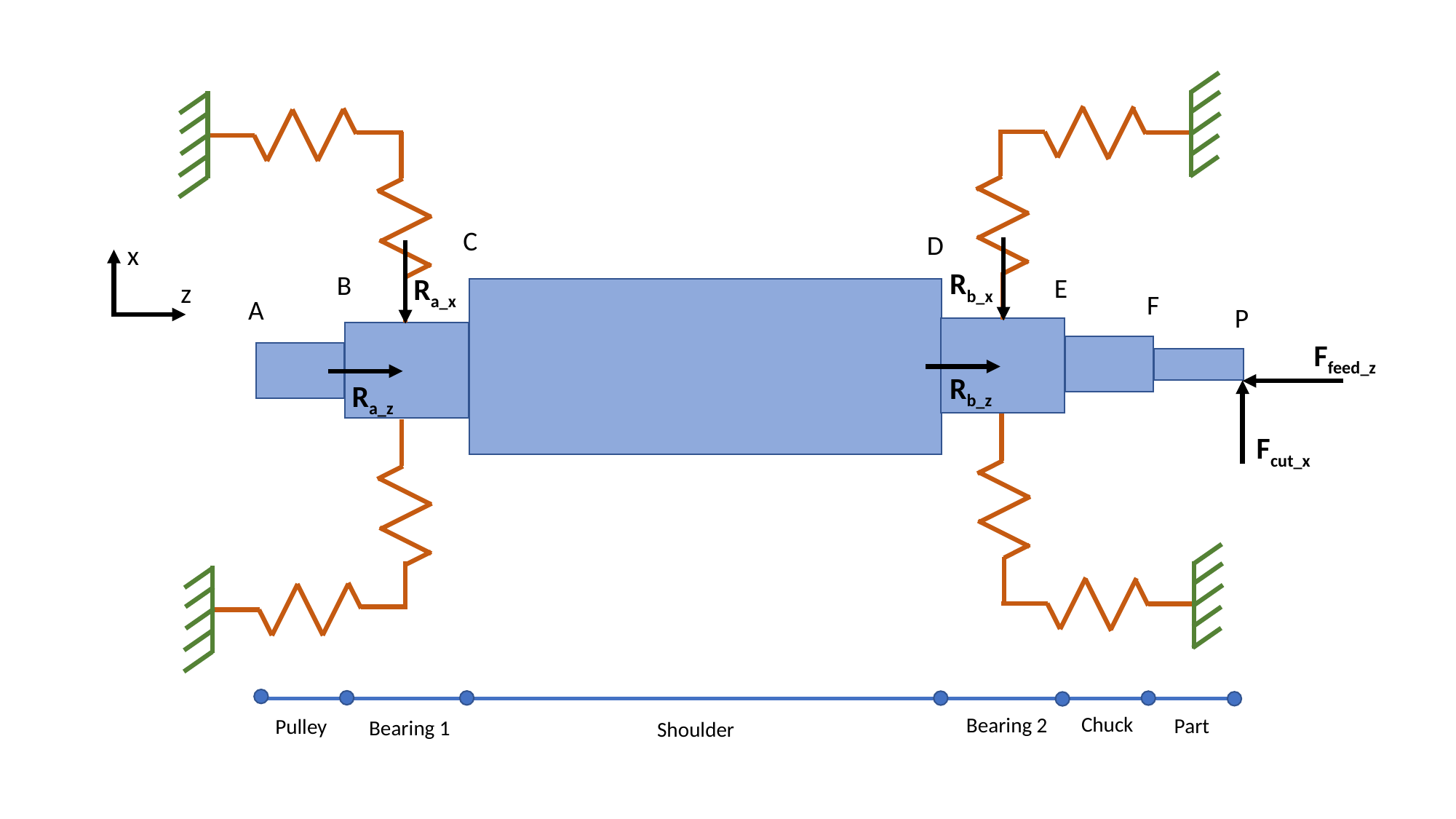

C
D
x
Rb_x
B
Ra_x
E
z

F
A
P

Ffeed_z

Rb_z
Ra_z
Fcut_x

Chuck
Bearing 2
Part
Pulley
Bearing 1
Shoulder